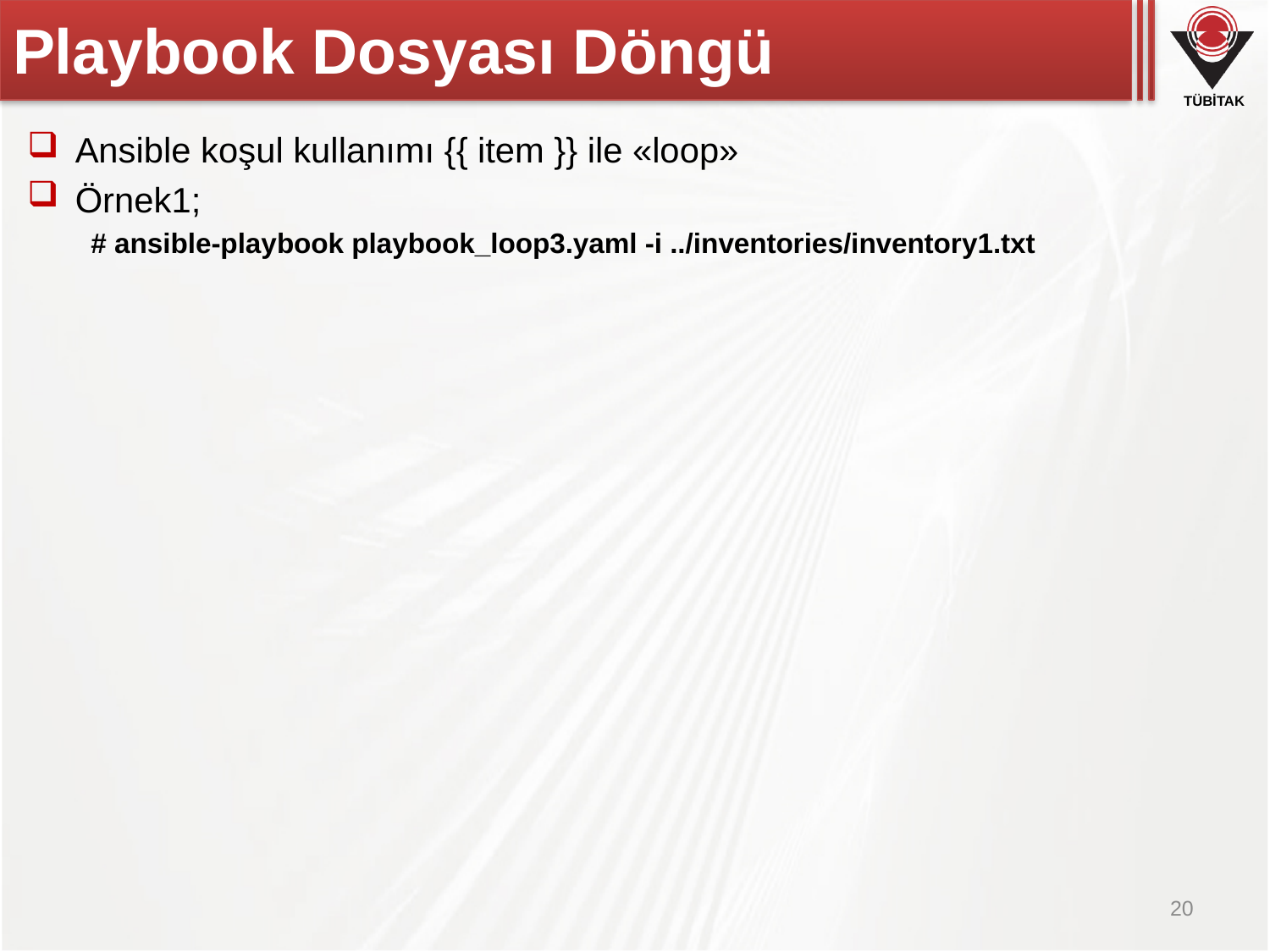

# Playbook Dosyası Döngü
Ansible koşul kullanımı {{ item }} ile «loop»
Örnek1;
# ansible-playbook playbook_loop3.yaml -i ../inventories/inventory1.txt

20